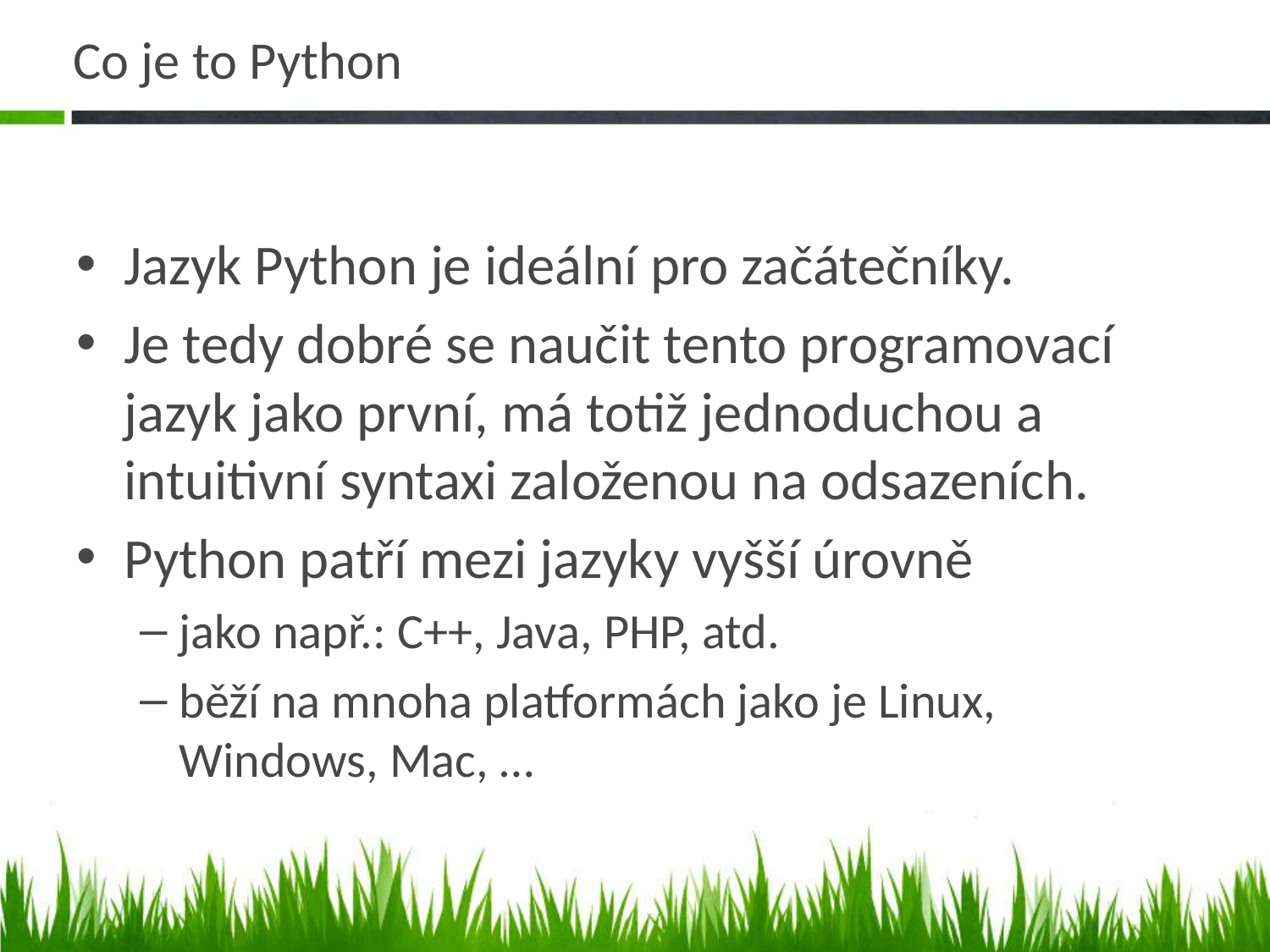

# Co je to Python
Jazyk Python je ideální pro začátečníky.
Je tedy dobré se naučit tento programovací jazyk jako první, má totiž jednoduchou a intuitivní syntaxi založenou na odsazeních.
Python patří mezi jazyky vyšší úrovně
jako např.: C++, Java, PHP, atd.
běží na mnoha platformách jako je Linux, Windows, Mac, …